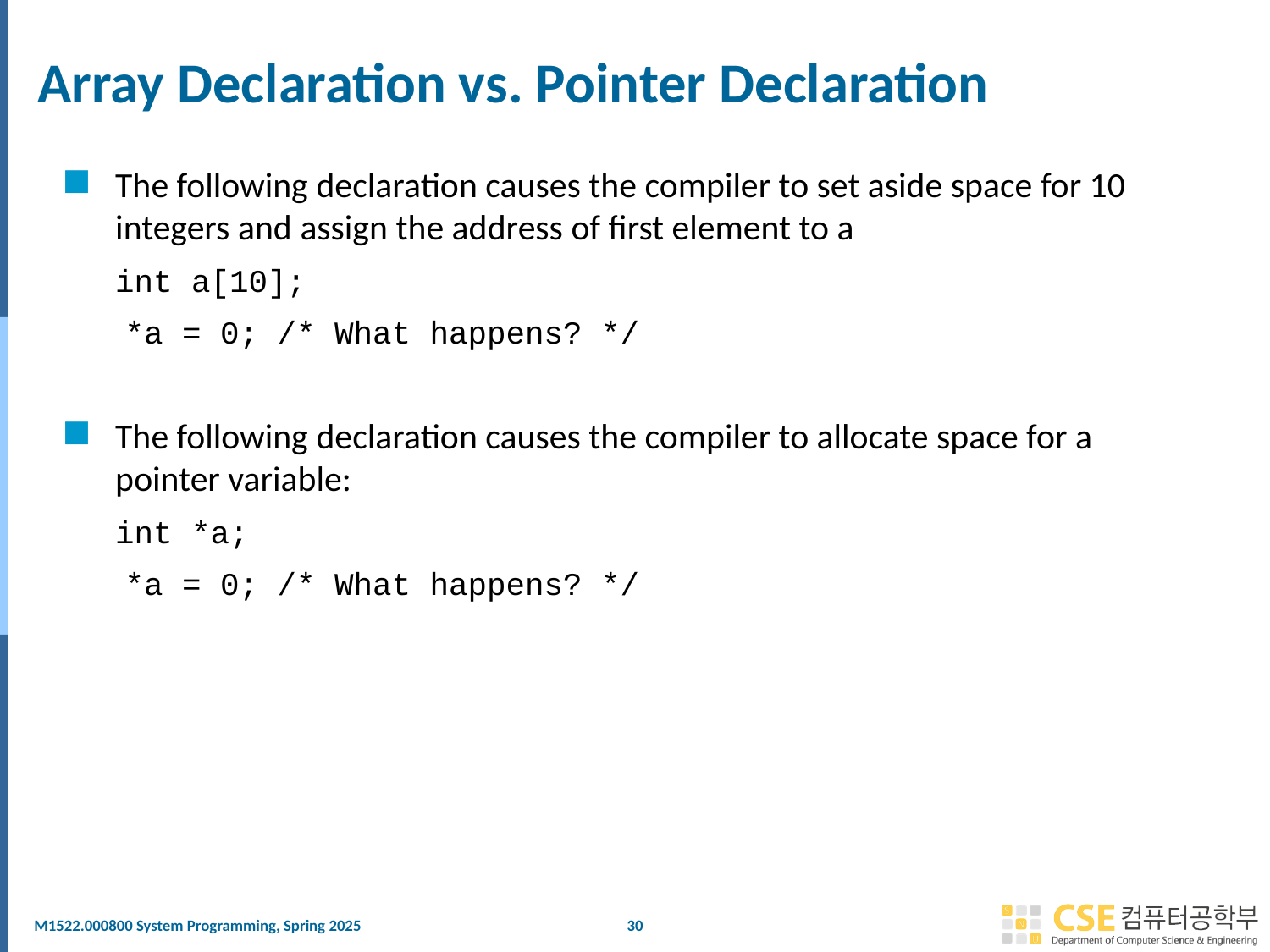

# Array Declaration vs. Pointer Declaration
The following declaration causes the compiler to set aside space for 10 integers and assign the address of first element to a
	int a[10];
   *a = 0; /* What happens? */

The following declaration causes the compiler to allocate space for a pointer variable:
	int *a;
   *a = 0; /* What happens? */